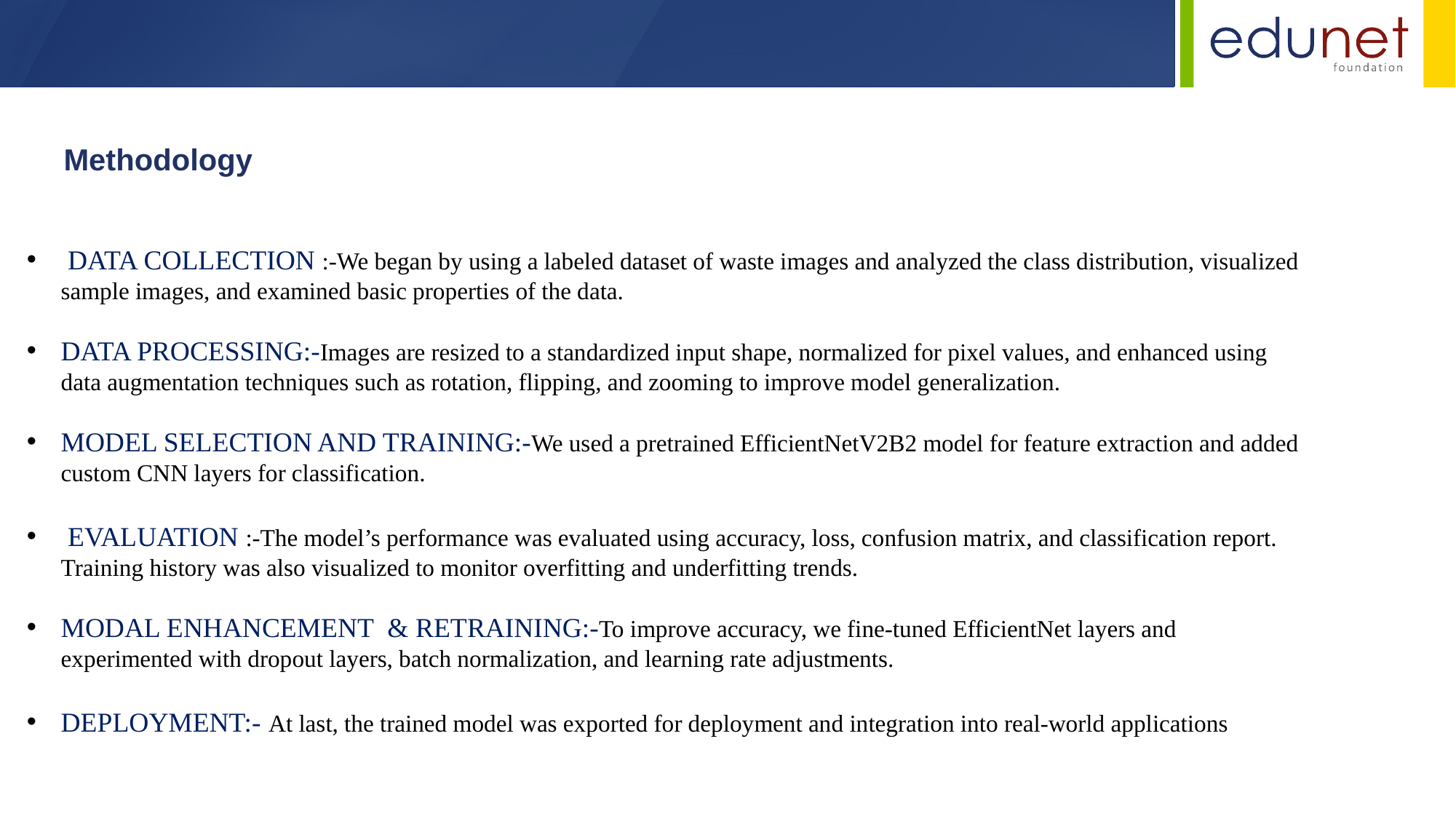

Methodology
 DATA COLLECTION :-We began by using a labeled dataset of waste images and analyzed the class distribution, visualized sample images, and examined basic properties of the data.

DATA PROCESSING:-Images are resized to a standardized input shape, normalized for pixel values, and enhanced using data augmentation techniques such as rotation, flipping, and zooming to improve model generalization.

MODEL SELECTION AND TRAINING:-We used a pretrained EfficientNetV2B2 model for feature extraction and added custom CNN layers for classification.

 EVALUATION :-The model’s performance was evaluated using accuracy, loss, confusion matrix, and classification report. Training history was also visualized to monitor overfitting and underfitting trends.

MODAL ENHANCEMENT  & RETRAINING:-To improve accuracy, we fine-tuned EfficientNet layers and experimented with dropout layers, batch normalization, and learning rate adjustments.

DEPLOYMENT:- At last, the trained model was exported for deployment and integration into real-world applications